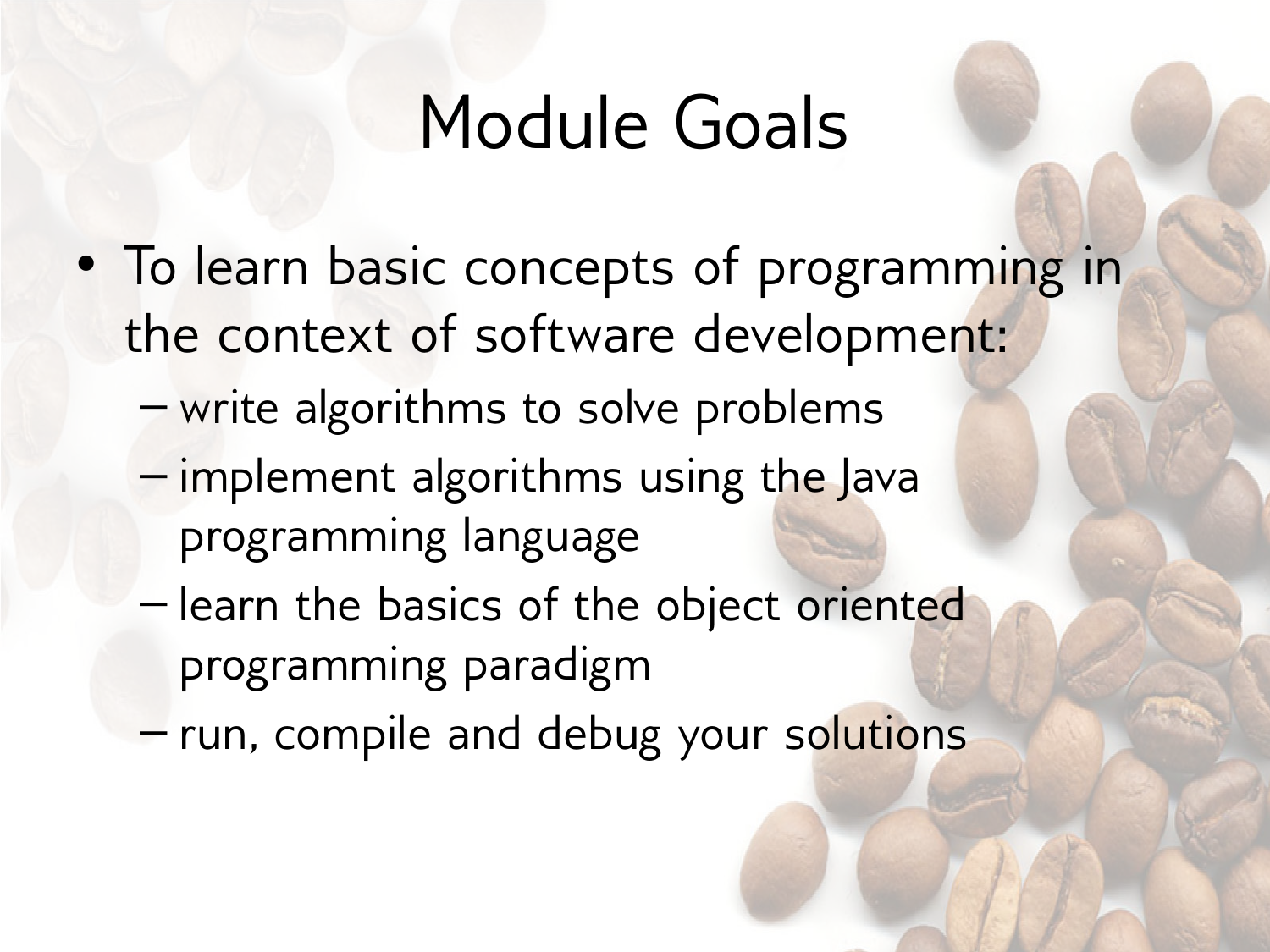

# Module Goals
To learn basic concepts of programming in the context of software development:
write algorithms to solve problems
implement algorithms using the Java programming language
learn the basics of the object oriented programming paradigm
run, compile and debug your solutions